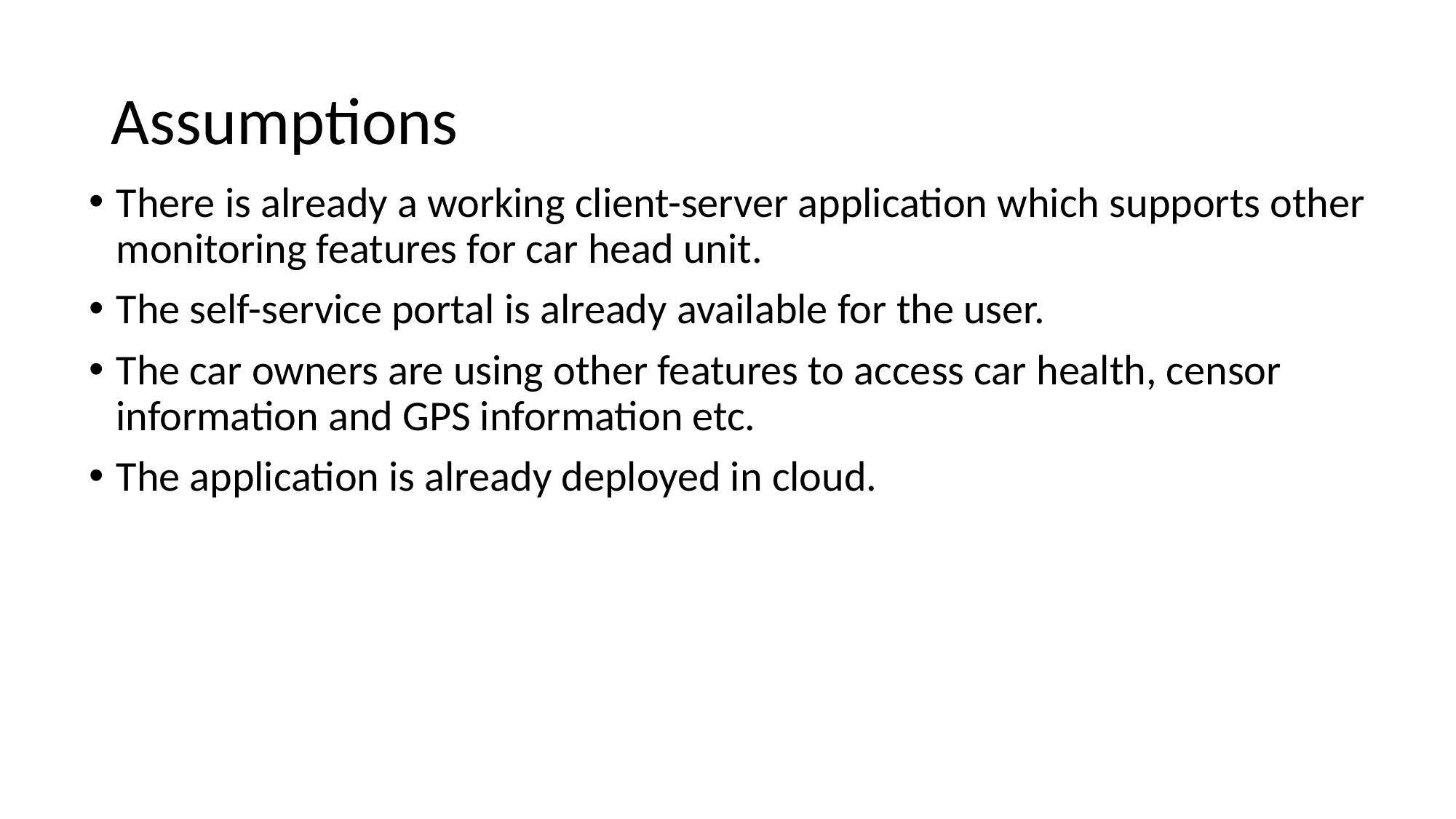

# Assumptions
There is already a working client-server application which supports other monitoring features for car head unit.
The self-service portal is already available for the user.
The car owners are using other features to access car health, censor information and GPS information etc.
The application is already deployed in cloud.